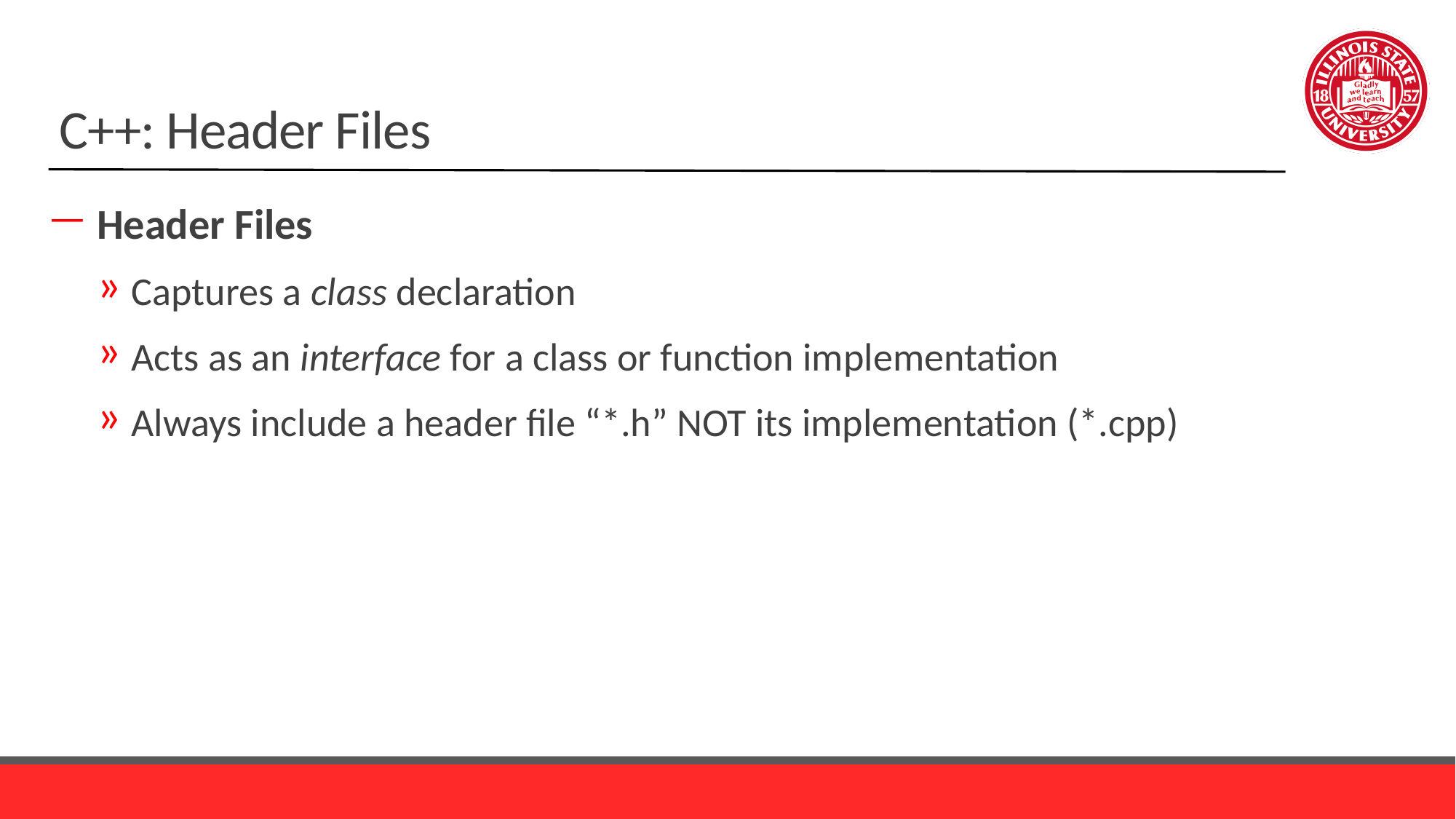

# C++: Header Files
Header Files
Captures a class declaration
Acts as an interface for a class or function implementation
Always include a header file “*.h” NOT its implementation (*.cpp)